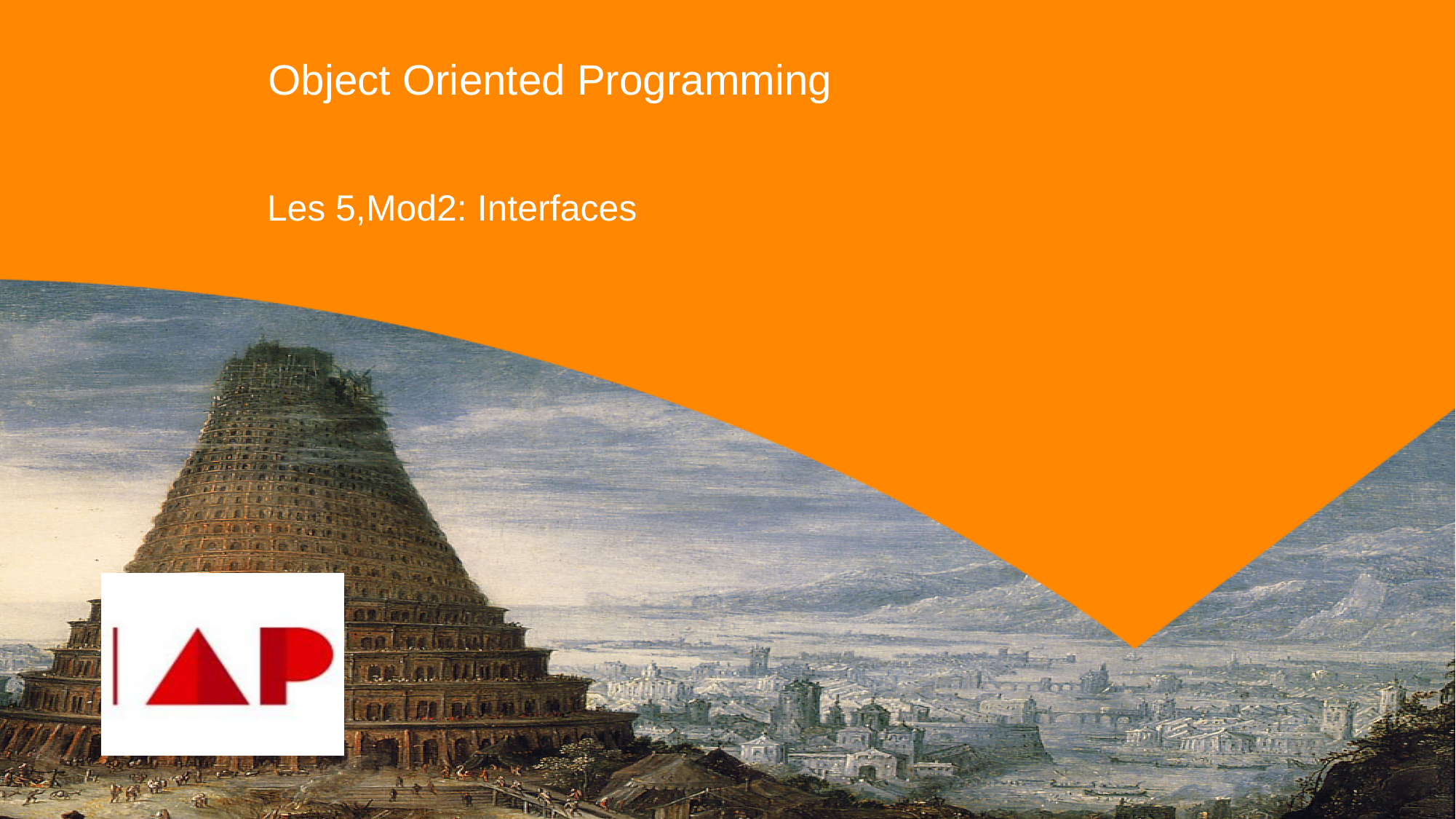

# Object Oriented Programming
Les 5,Mod2: Interfaces